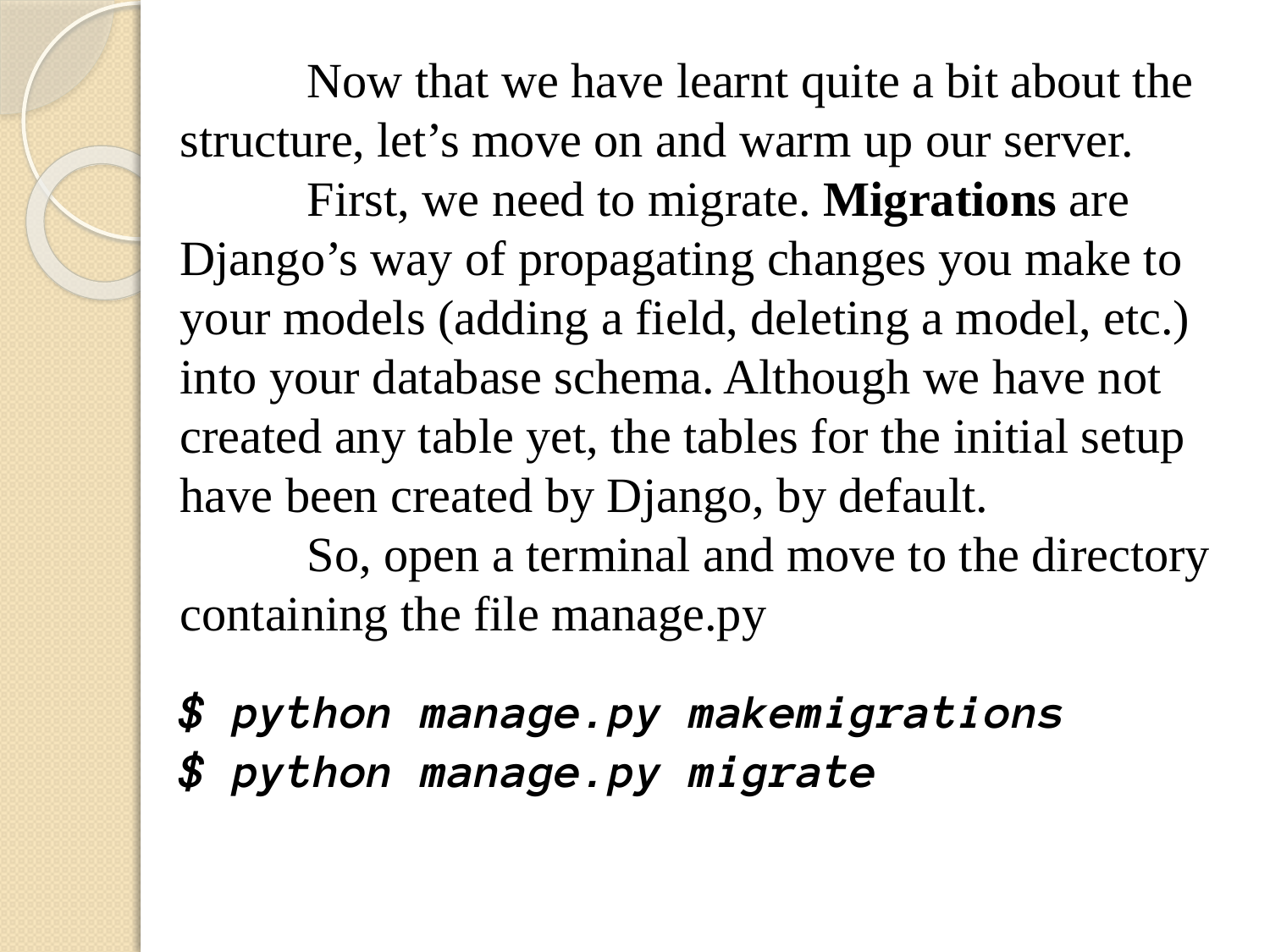

Now that we have learnt quite a bit about the
structure, let’s move on and warm up our server.
	First, we need to migrate. Migrations are
Django’s way of propagating changes you make to
your models (adding a field, deleting a model, etc.)
into your database schema. Although we have not
created any table yet, the tables for the initial setup
have been created by Django, by default.
	So, open a terminal and move to the directory
containing the file manage.py

$ python manage.py makemigrations
$ python manage.py migrate